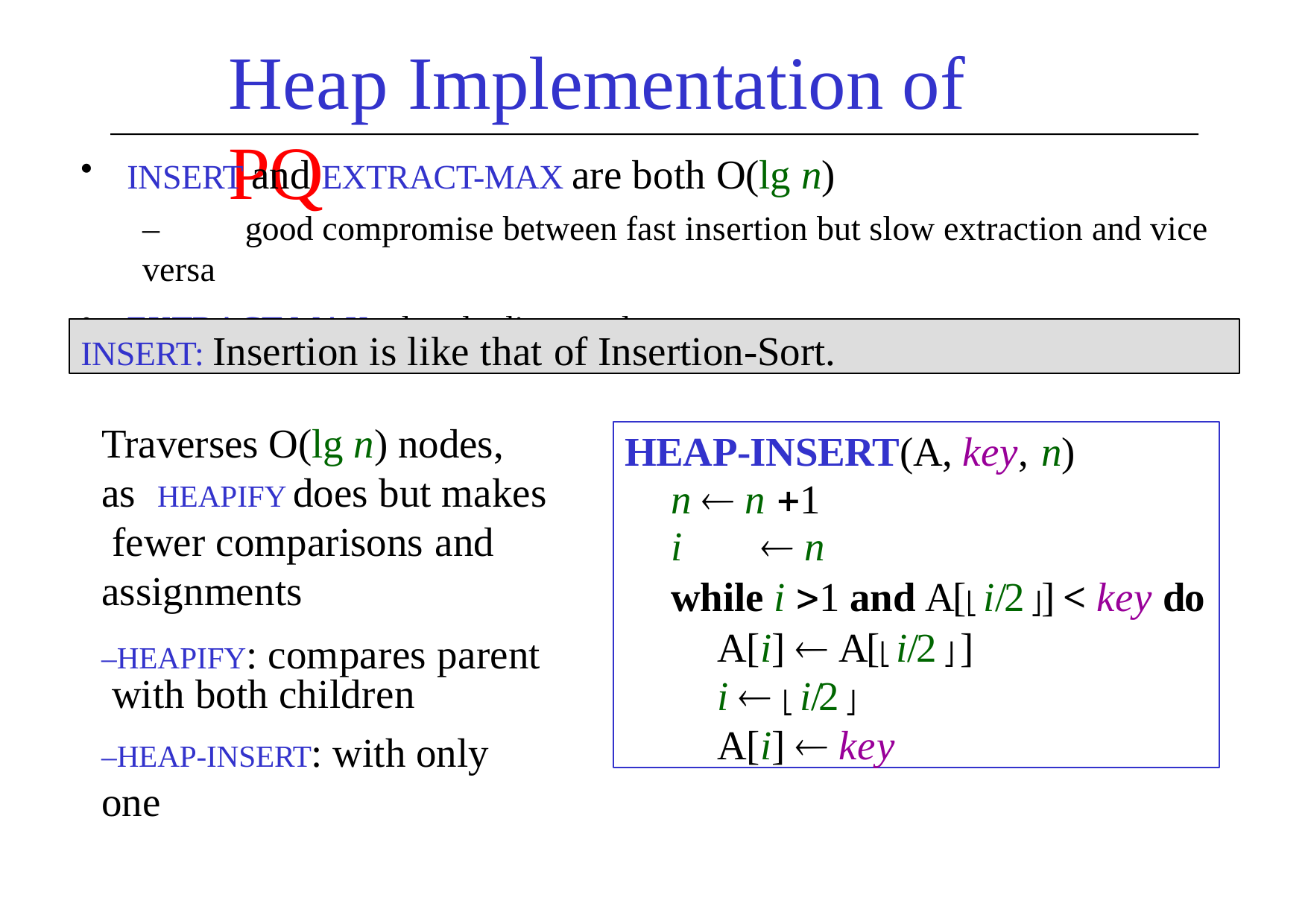

# Heap Implementation of PQ

INSERT and EXTRACT-MAX are both O(lg n)
–	good compromise between fast insertion but slow extraction and vice versa
EXTRACT-MAX: already discussed HEAP-EXTRACT-MAX
INSERT: Insertion is like that of Insertion-Sort.
Traverses O(lg n) nodes, as  HEAPIFY does but makes  fewer comparisons and  assignments
–HEAPIFY: compares parent  with both children
–HEAP-INSERT: with only one
HEAP-INSERT(A, key, n)
n ← n +1
i	← n
while i >1 and A[⎣ i/2 ⎦] < key do
A[i] ← A[⎣ i/2 ⎦ ]
i ← ⎣ i/2 ⎦
A[i] ← key